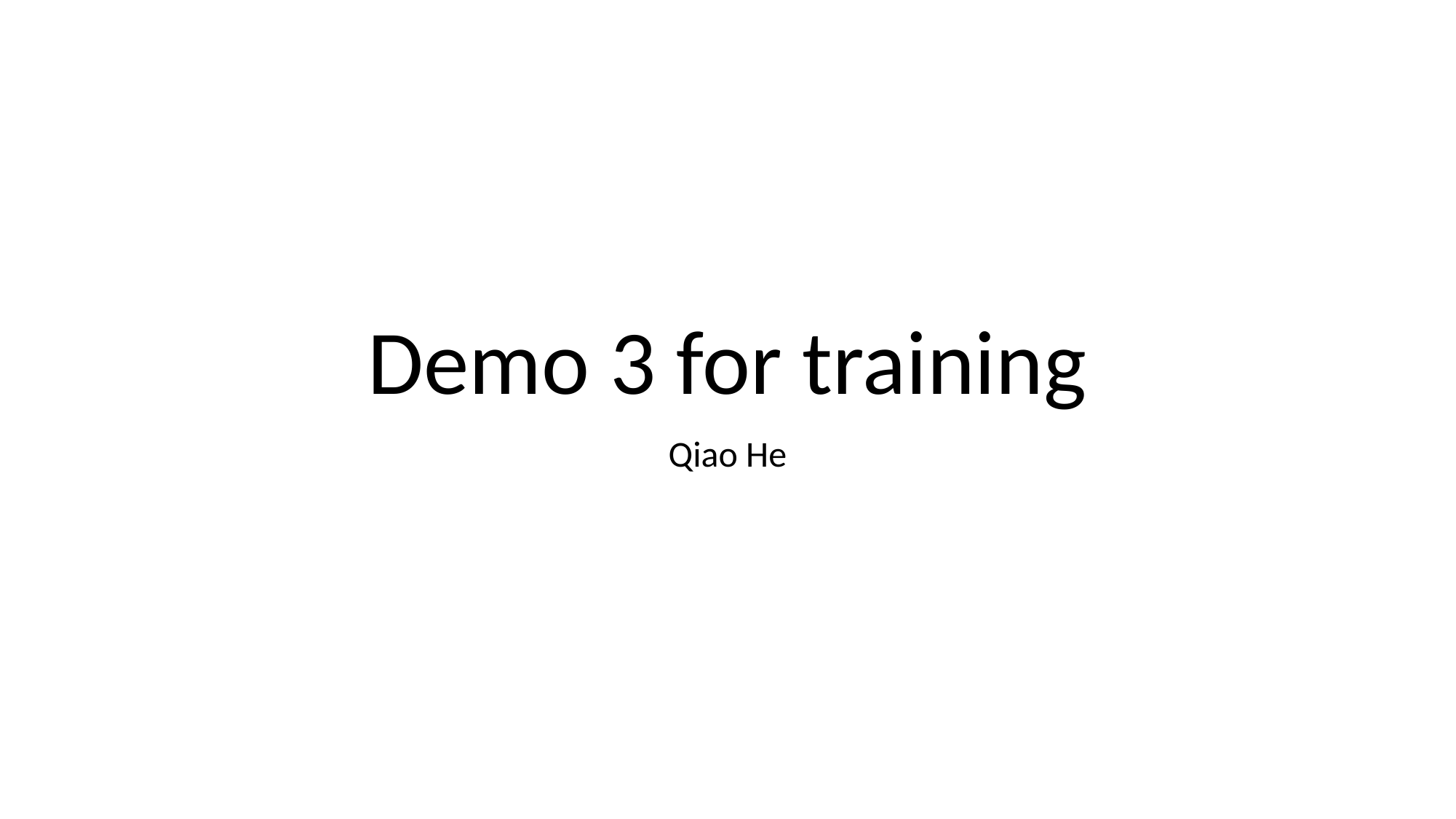

# Demo 3 for training
Qiao He